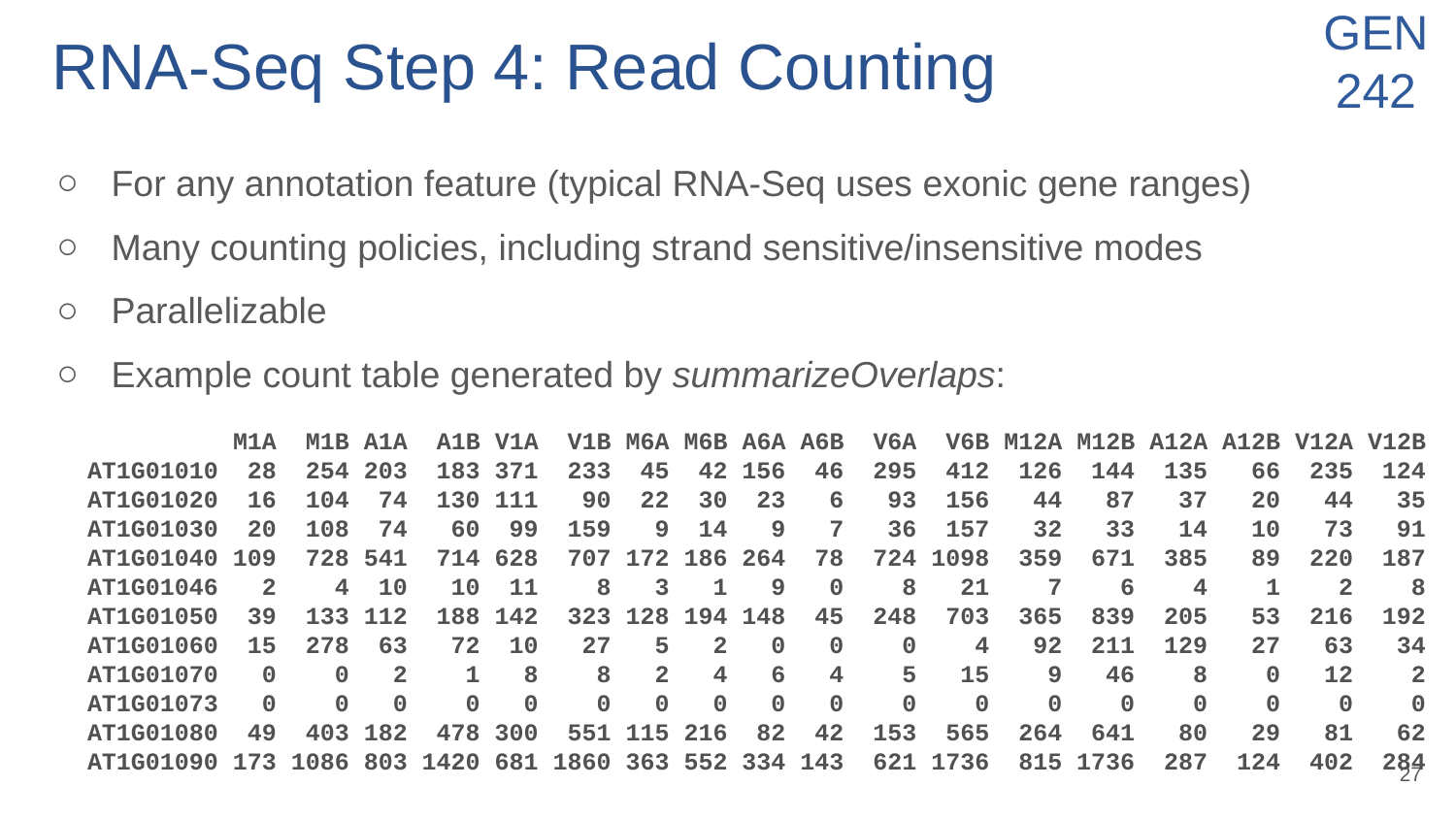

# RNA-Seq Step 4: Read Counting
For any annotation feature (typical RNA-Seq uses exonic gene ranges)
Many counting policies, including strand sensitive/insensitive modes
Parallelizable
Example count table generated by summarizeOverlaps:
          M1A  M1B A1A  A1B V1A  V1B M6A M6B A6A A6B  V6A  V6B M12A M12B A12A A12B V12A V12B
AT1G01010  28  254 203  183 371  233  45  42 156  46  295  412  126  144  135   66  235  124
AT1G01020  16  104  74  130 111   90  22  30  23   6   93  156   44   87   37   20   44   35
AT1G01030  20  108  74   60  99  159   9  14   9   7   36  157   32   33   14   10   73   91
AT1G01040 109  728 541  714 628  707 172 186 264  78  724 1098  359  671  385   89  220  187
AT1G01046   2    4  10   10  11    8   3   1   9   0    8   21    7    6    4    1    2    8
AT1G01050  39  133 112  188 142  323 128 194 148  45  248  703  365  839  205   53  216  192
AT1G01060  15  278  63   72  10   27   5   2   0   0    0    4   92  211  129   27   63   34
AT1G01070   0    0   2    1   8    8   2   4   6   4    5   15    9   46    8    0   12    2
AT1G01073   0    0   0    0   0    0   0   0   0   0    0    0    0    0    0    0    0    0
AT1G01080  49  403 182  478 300  551 115 216  82  42  153  565  264  641   80   29   81   62
AT1G01090 173 1086 803 1420 681 1860 363 552 334 143  621 1736  815 1736  287  124  402  284
27